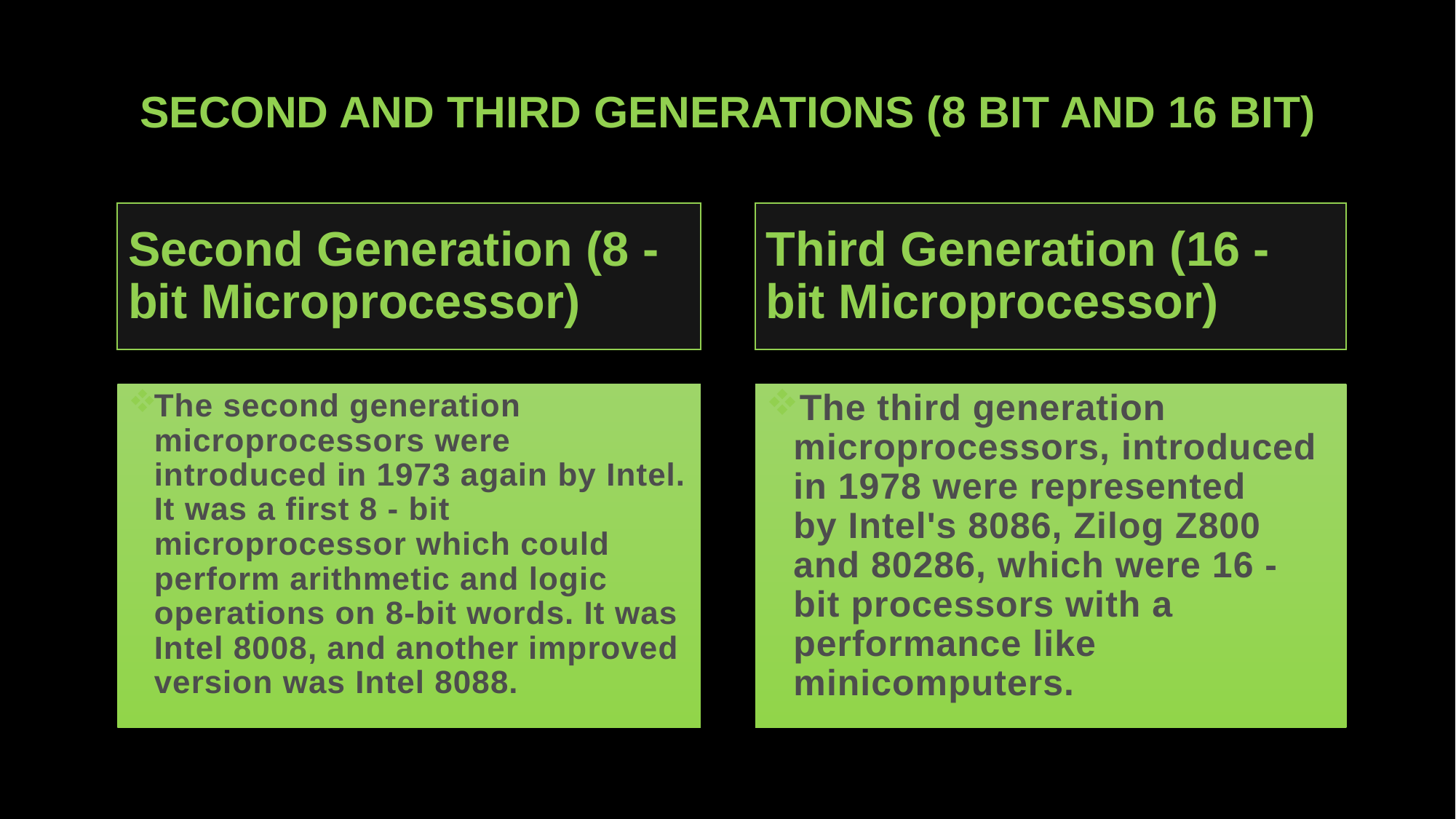

# SECOND AND THIRD GENERATIONS (8 BIT AND 16 BIT)
Second Generation (8 - bit Microprocessor)
Third Generation (16 - bit Microprocessor)
The second generation microprocessors were introduced in 1973 again by Intel. It was a first 8 - bit microprocessor which could perform arithmetic and logic operations on 8-bit words. It was Intel 8008, and another improved version was Intel 8088.
The third generation microprocessors, introduced in 1978 were represented by Intel's 8086, Zilog Z800 and 80286, which were 16 - bit processors with a performance like minicomputers.